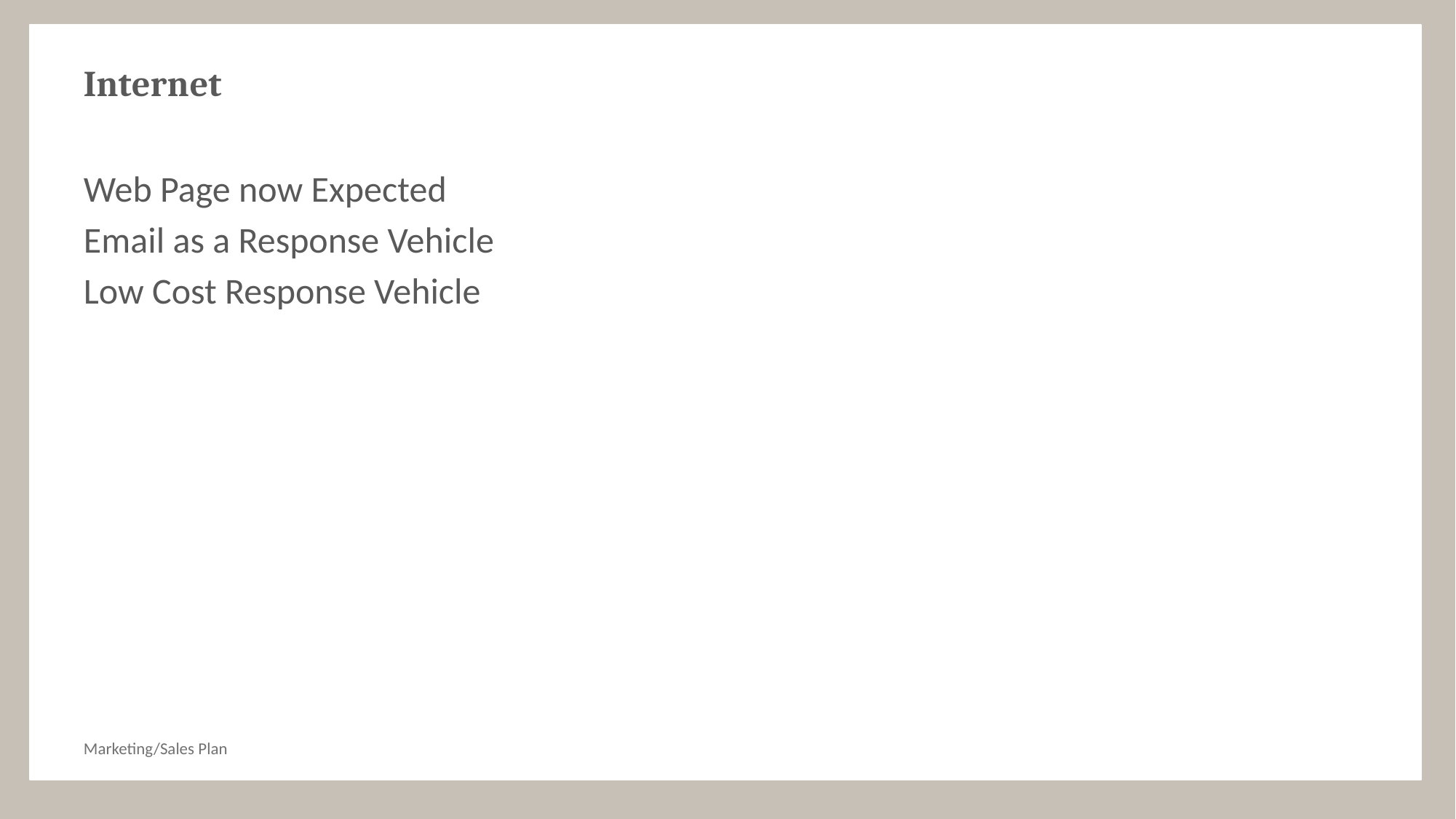

# Internet

Web Page now Expected
Email as a Response Vehicle
Low Cost Response Vehicle
Marketing/Sales Plan